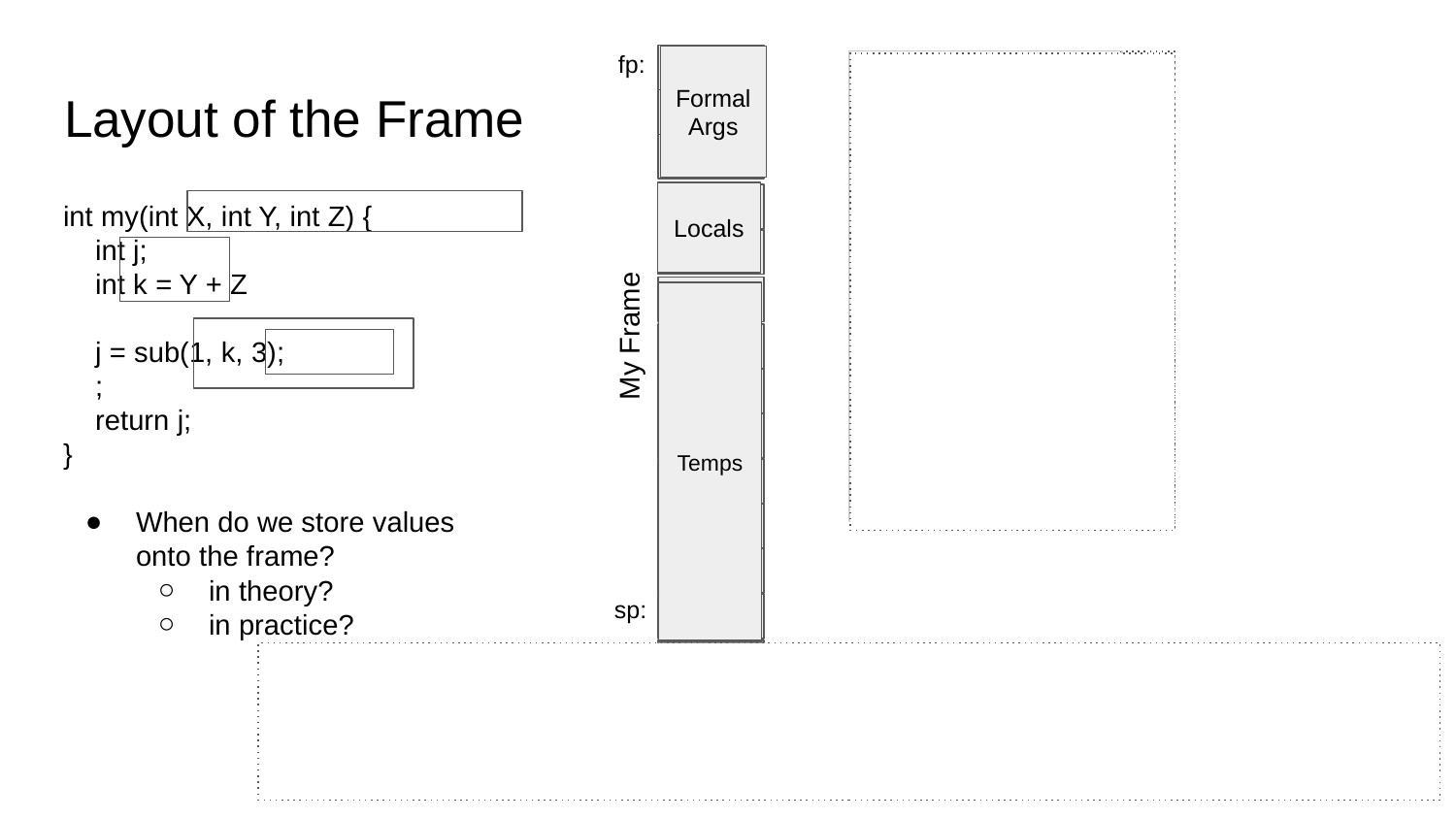

fp:
X
FormalArgs
X  ⇔   0($fp)
Y  ⇔  -4($fp)
Z  ⇔  -8($fp)
j  ⇔ -12($fp)
k  ⇔ -16($fp)
t0 ⇔ -20($fp)
-
t9 ⇔ -56($fp)
s0 ⇔ -60($fp)
s7 ⇔ -88($fp)
gp ⇔ -92($fp)
sp ⇔ -96($fp)
fp ⇔ -100($fp)
ra ⇔ -104($fp)

# Layout of the Frame
Y
Z
Locals
int my(int X, int Y, int Z) {
    int j;
    int k = Y + Z
    j = sub(1, k, 3);
    ;
    return j;
}

When do we store values
onto the frame?
in theory?
in practice?

j

k

Referencing variables
t0
Temps
My Frame

...

s0
...
gp
sp
fp
sp:
ra

Args
to
"sub"
1

sub(1,k,3)
k
sp:
3